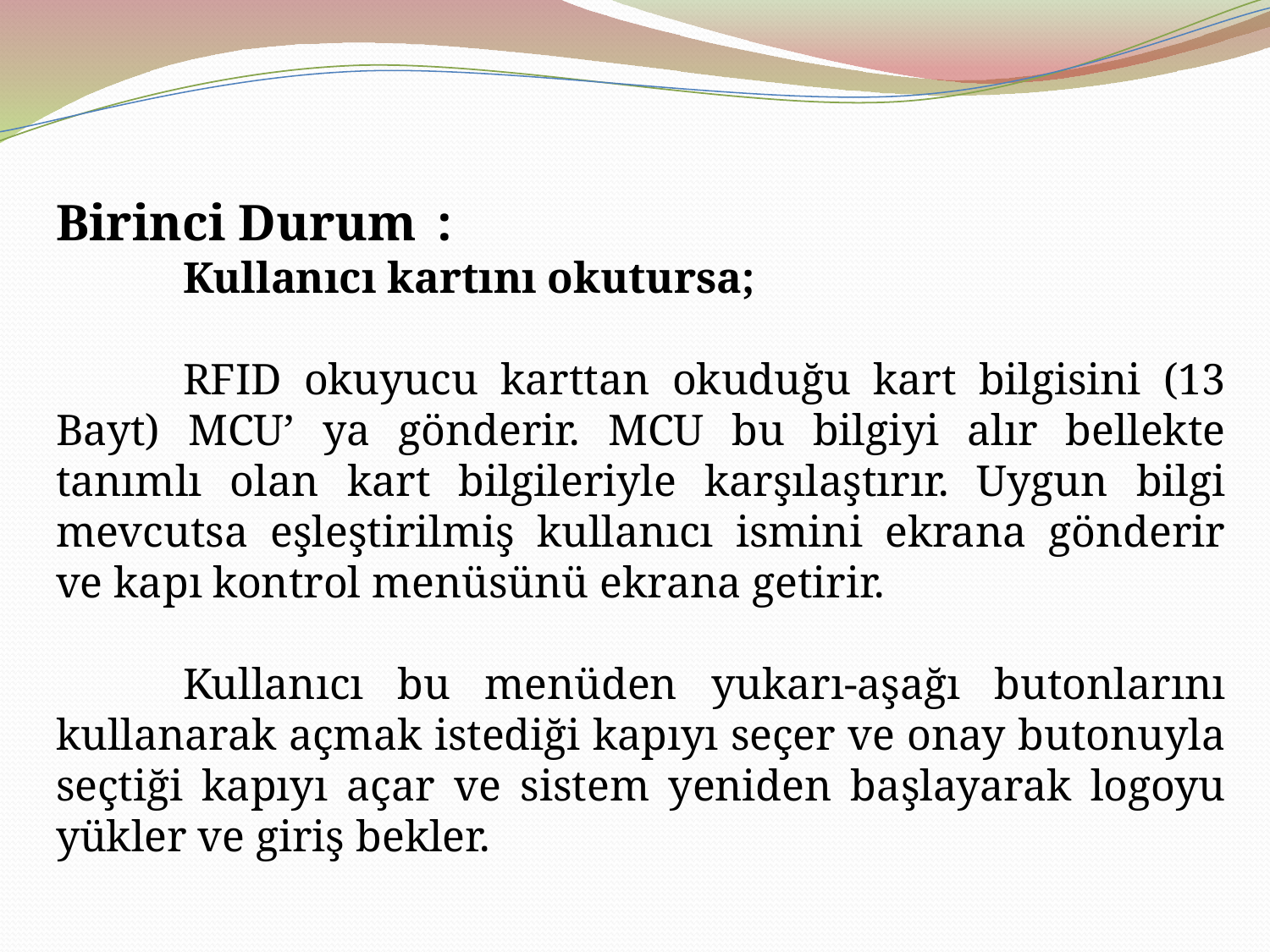

Birinci Durum	:
	Kullanıcı kartını okutursa;

	RFID okuyucu karttan okuduğu kart bilgisini (13 Bayt) MCU’ ya gönderir. MCU bu bilgiyi alır bellekte tanımlı olan kart bilgileriyle karşılaştırır. Uygun bilgi mevcutsa eşleştirilmiş kullanıcı ismini ekrana gönderir ve kapı kontrol menüsünü ekrana getirir.

	Kullanıcı bu menüden yukarı-aşağı butonlarını kullanarak açmak istediği kapıyı seçer ve onay butonuyla seçtiği kapıyı açar ve sistem yeniden başlayarak logoyu yükler ve giriş bekler.